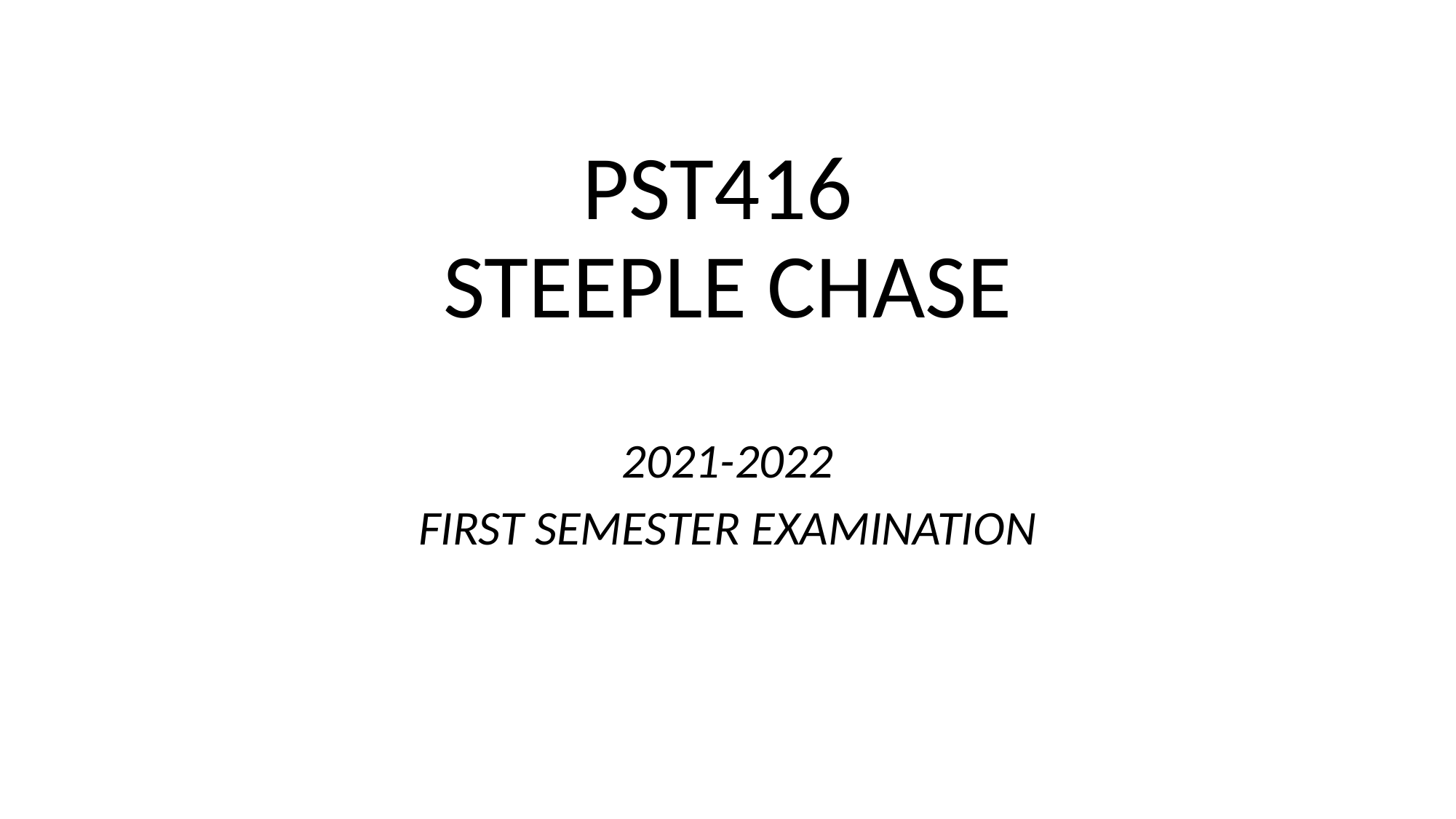

# PST416 STEEPLE CHASE
2021-2022
FIRST SEMESTER EXAMINATION